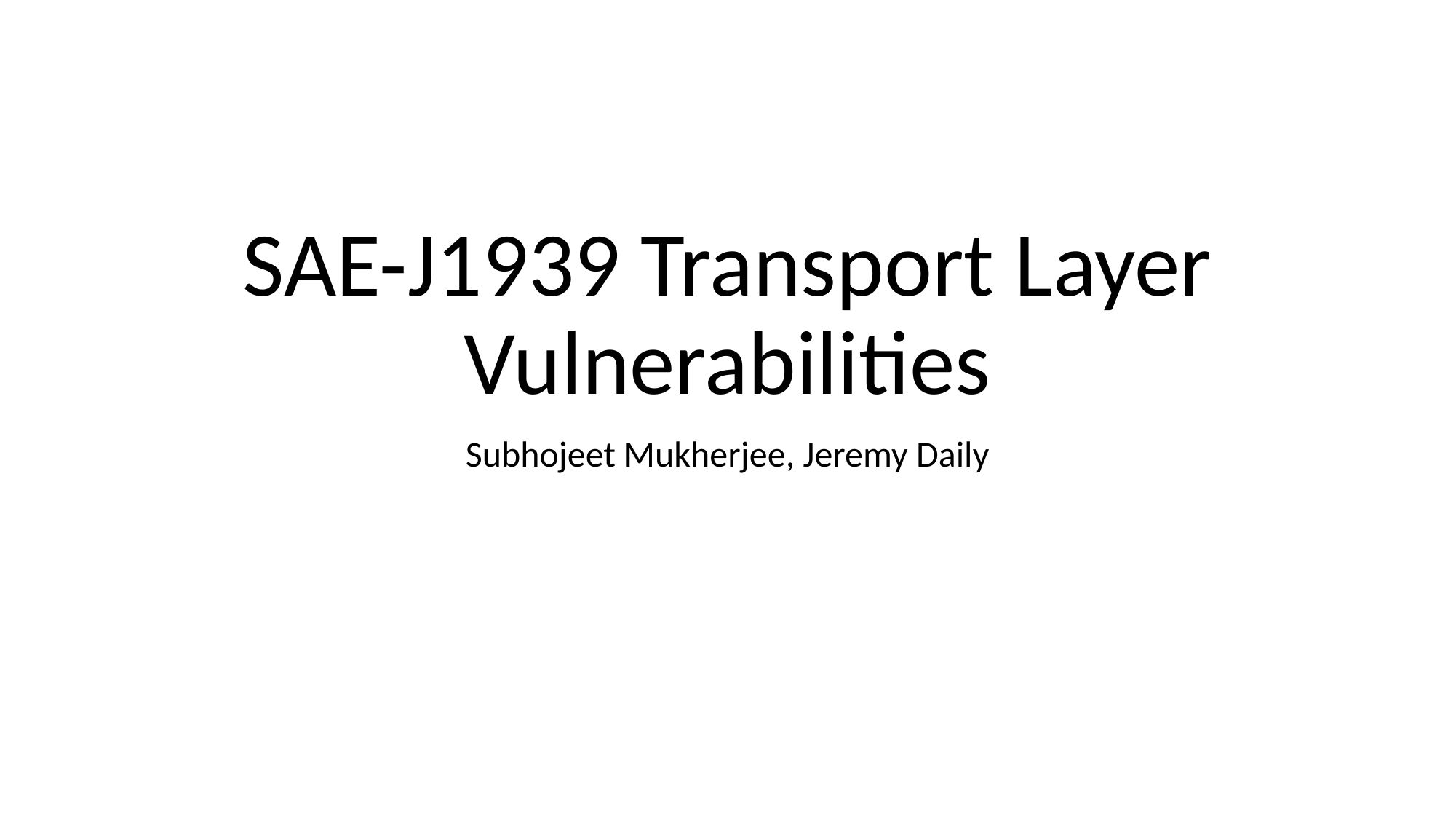

# SAE-J1939 Transport Layer Vulnerabilities
Subhojeet Mukherjee, Jeremy Daily